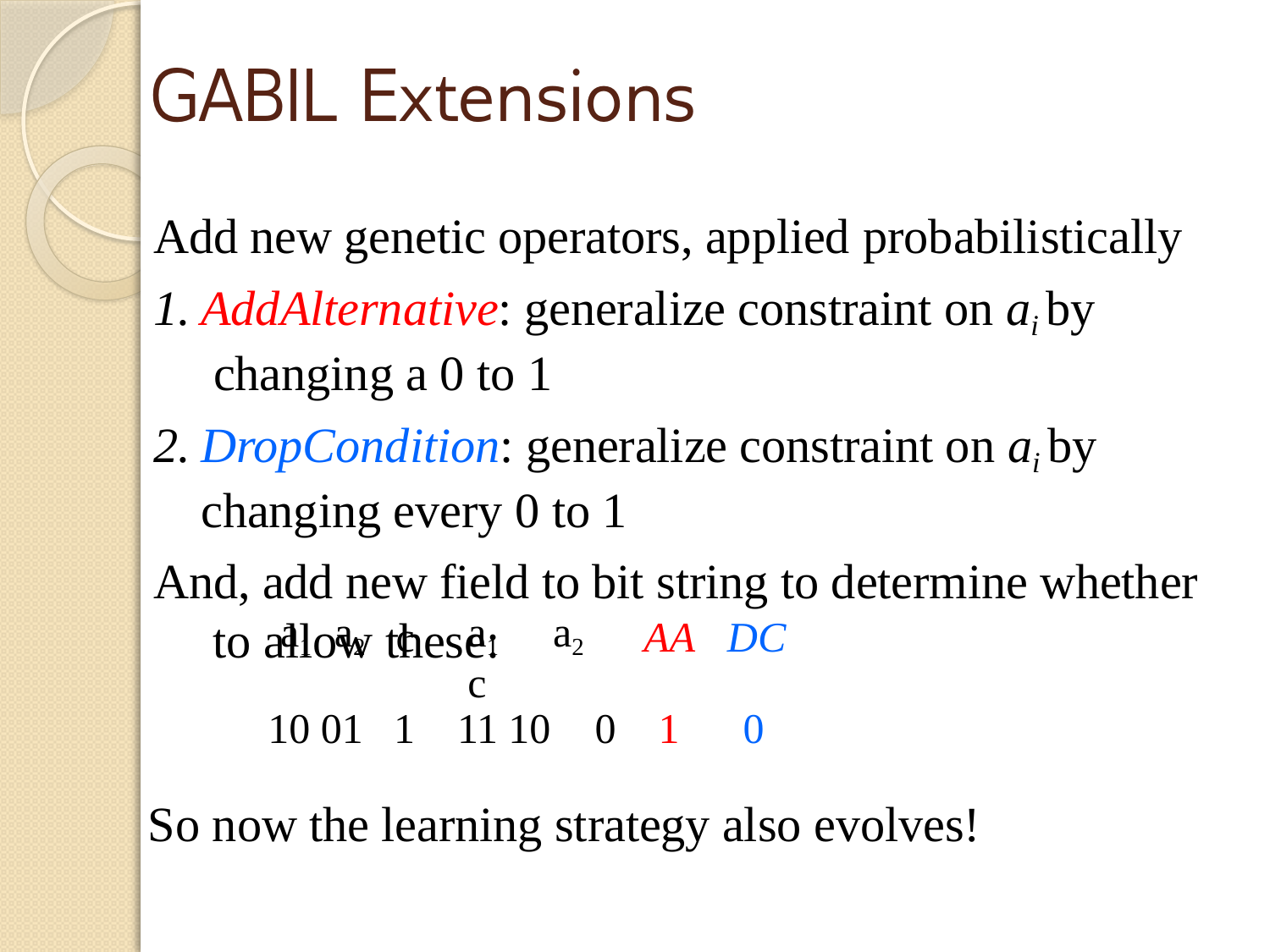

# GABIL Extensions
Add new genetic operators, applied probabilistically
AddAlternative: generalize constraint on ai by  changing a 0 to 1
DropCondition: generalize constraint on ai by  changing every 0 to 1
And, add new field to bit string to determine whether  to allow these:

So now the learning strategy also evolves!
| a1 a2 | c | a1 a2 c | AA | DC |
| --- | --- | --- | --- | --- |
| 10 01 | 1 | 11 10 0 | 1 | 0 |